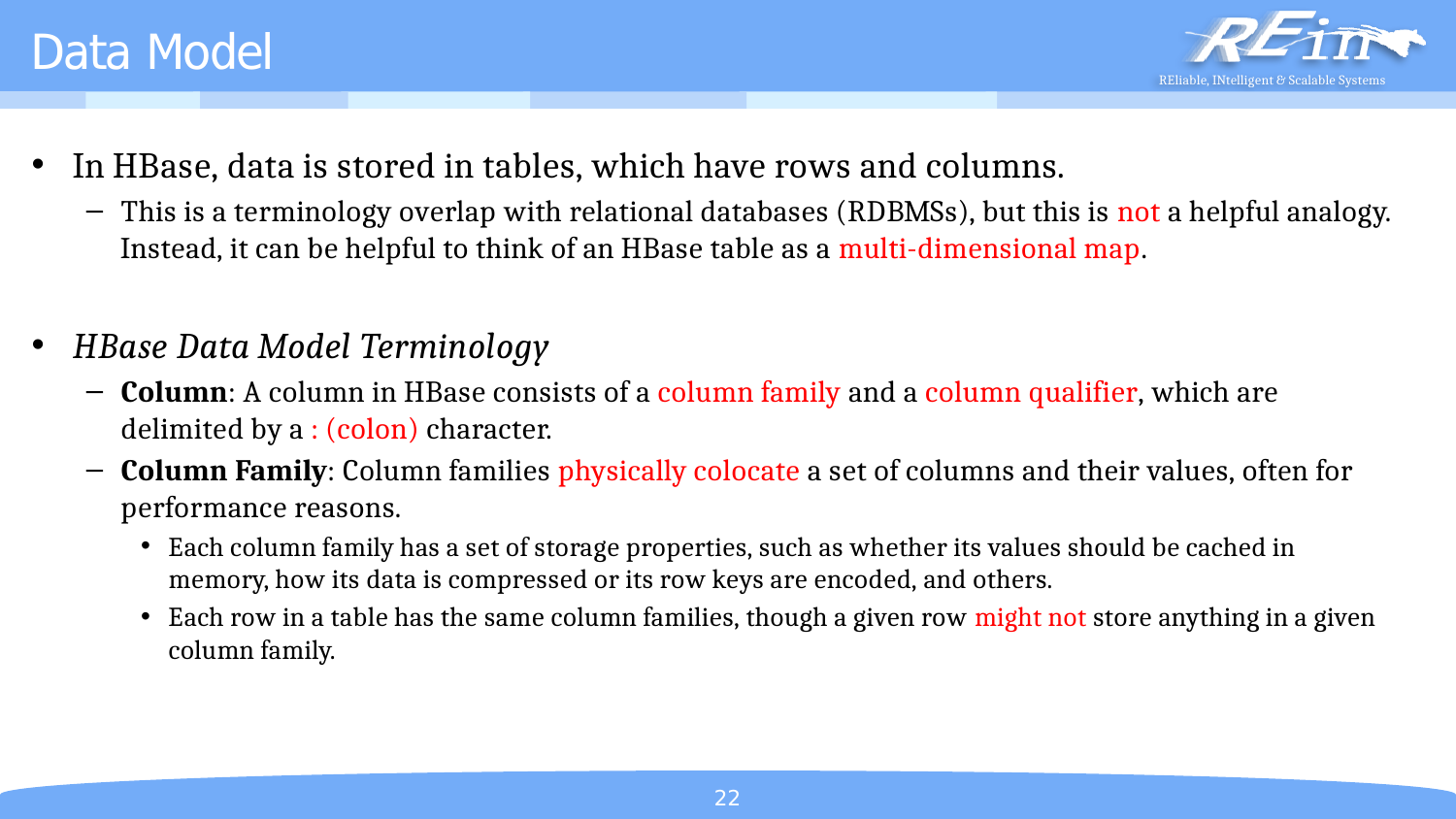

# Data Model
In HBase, data is stored in tables, which have rows and columns.
This is a terminology overlap with relational databases (RDBMSs), but this is not a helpful analogy. Instead, it can be helpful to think of an HBase table as a multi-dimensional map.

HBase Data Model Terminology
Column: A column in HBase consists of a column family and a column qualifier, which are delimited by a : (colon) character.
Column Family: Column families physically colocate a set of columns and their values, often for performance reasons.
Each column family has a set of storage properties, such as whether its values should be cached in memory, how its data is compressed or its row keys are encoded, and others.
Each row in a table has the same column families, though a given row might not store anything in a given column family.
22